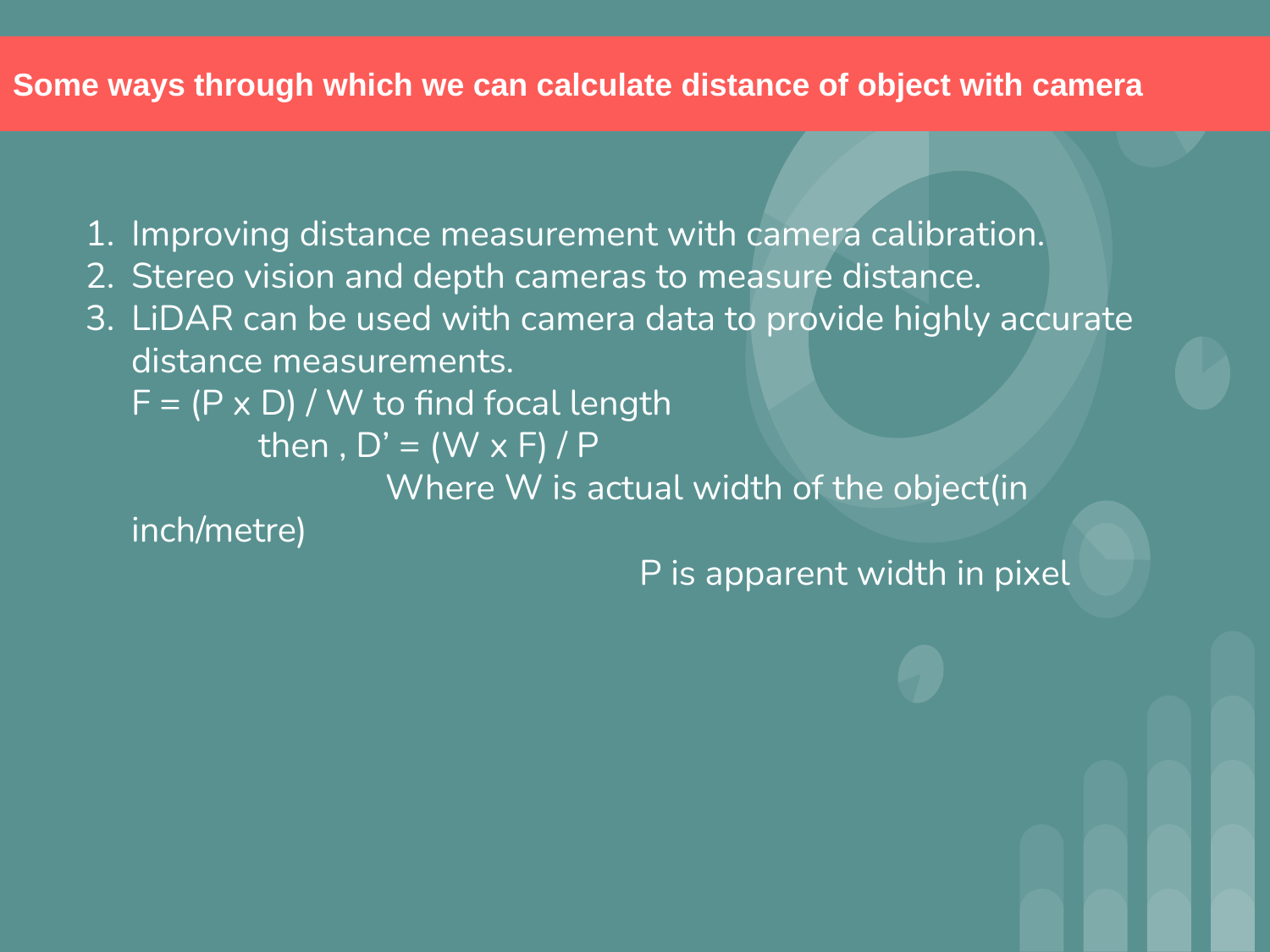

# Some ways through which we can calculate distance of object with camera
Improving distance measurement with camera calibration.
Stereo vision and depth cameras to measure distance.
LiDAR can be used with camera data to provide highly accurate distance measurements.
F = (P x D) / W to find focal length
	then , D’ = (W x F) / P
		Where W is actual width of the object(in inch/metre)
				P is apparent width in pixel